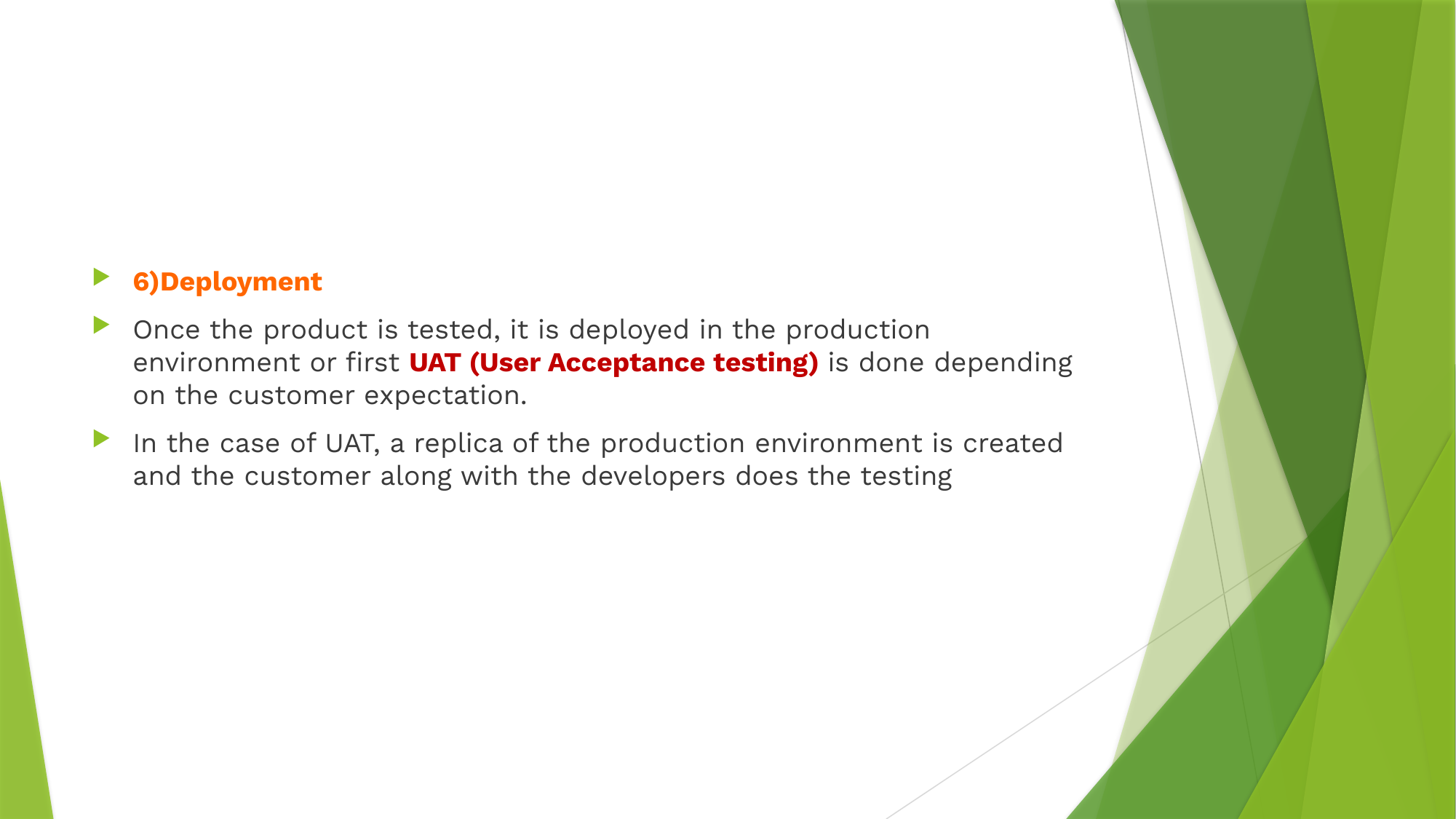

#
6)Deployment
Once the product is tested, it is deployed in the production environment or first UAT (User Acceptance testing) is done depending on the customer expectation.
In the case of UAT, a replica of the production environment is created and the customer along with the developers does the testing